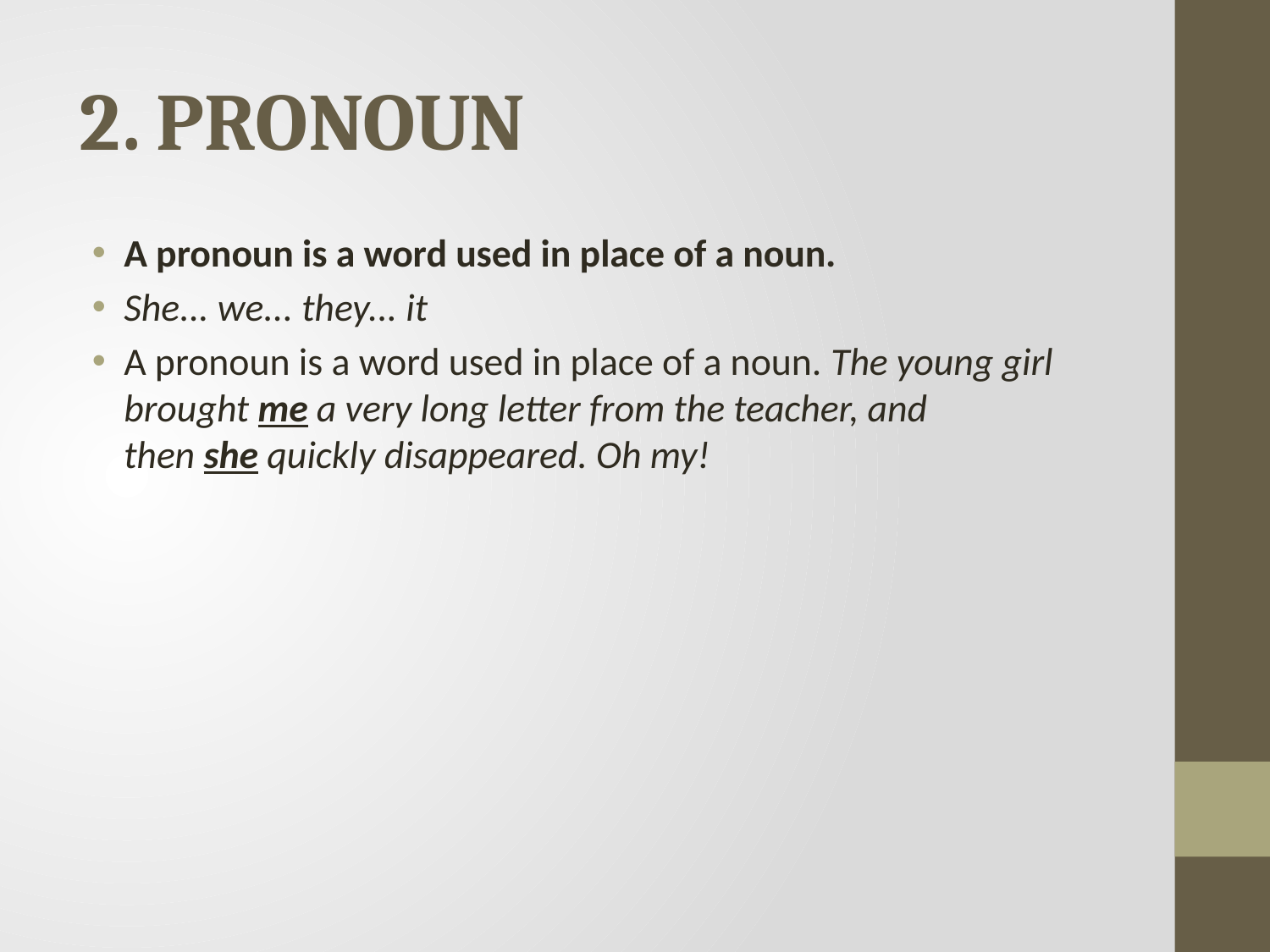

# 2. PRONOUN
A pronoun is a word used in place of a noun.
She... we... they... it
A pronoun is a word used in place of a noun. The young girl brought me a very long letter from the teacher, and then she quickly disappeared. Oh my!